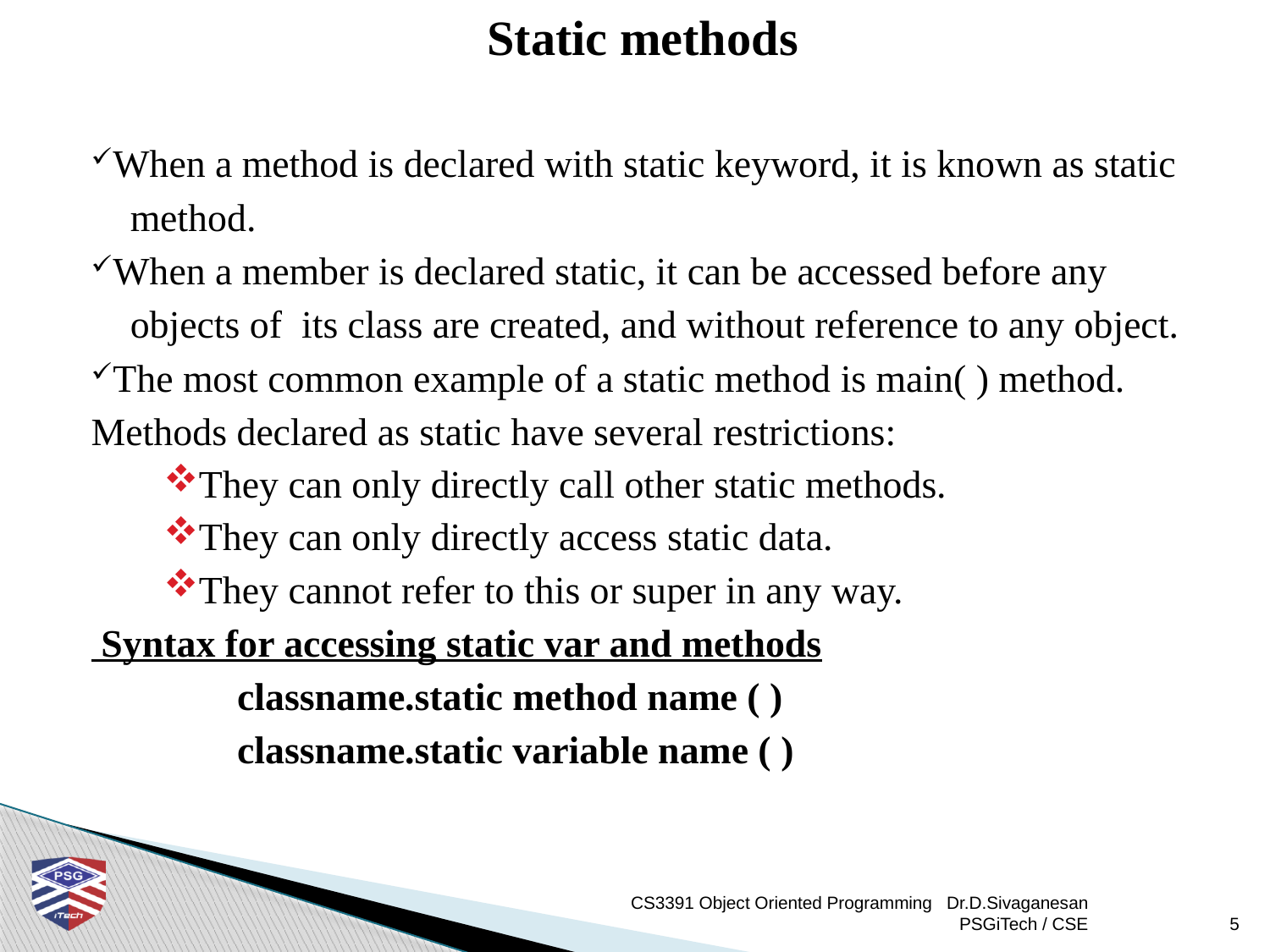

Static methods

When a method is declared with static keyword, it is known as static
    method.
When a member is declared static, it can be accessed before any
    objects of  its class are created, and without reference to any object.
The most common example of a static method is main( ) method.
Methods declared as static have several restrictions:
They can only directly call other static methods.
They can only directly access static data.
They cannot refer to this or super in any way.
 Syntax for accessing static var and methods
               classname.static method name ( )
               classname.static variable name ( )

CS3391 Object Oriented Programming   Dr.D.Sivaganesan PSGiTech / CSE
5